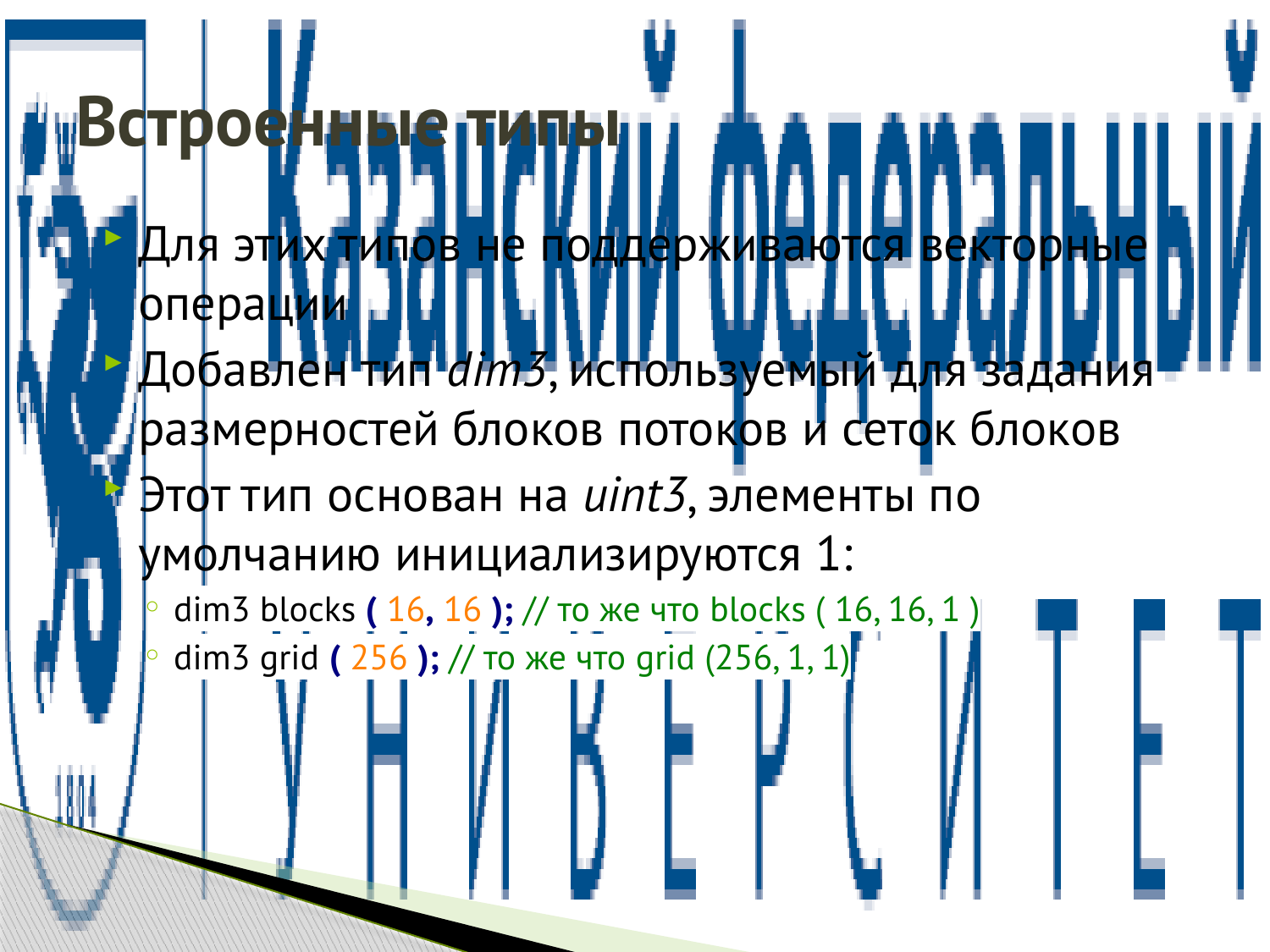

# Встроенные типы
Для этих типов не поддерживаются векторные операции
Добавлен тип dim3, используемый для задания размерностей блоков потоков и сеток блоков
Этот тип основан на uint3, элементы по умолчанию инициализируются 1:
dim3 blocks ( 16, 16 ); // то же что blocks ( 16, 16, 1 )
dim3 grid ( 256 ); // то же что grid (256, 1, 1)